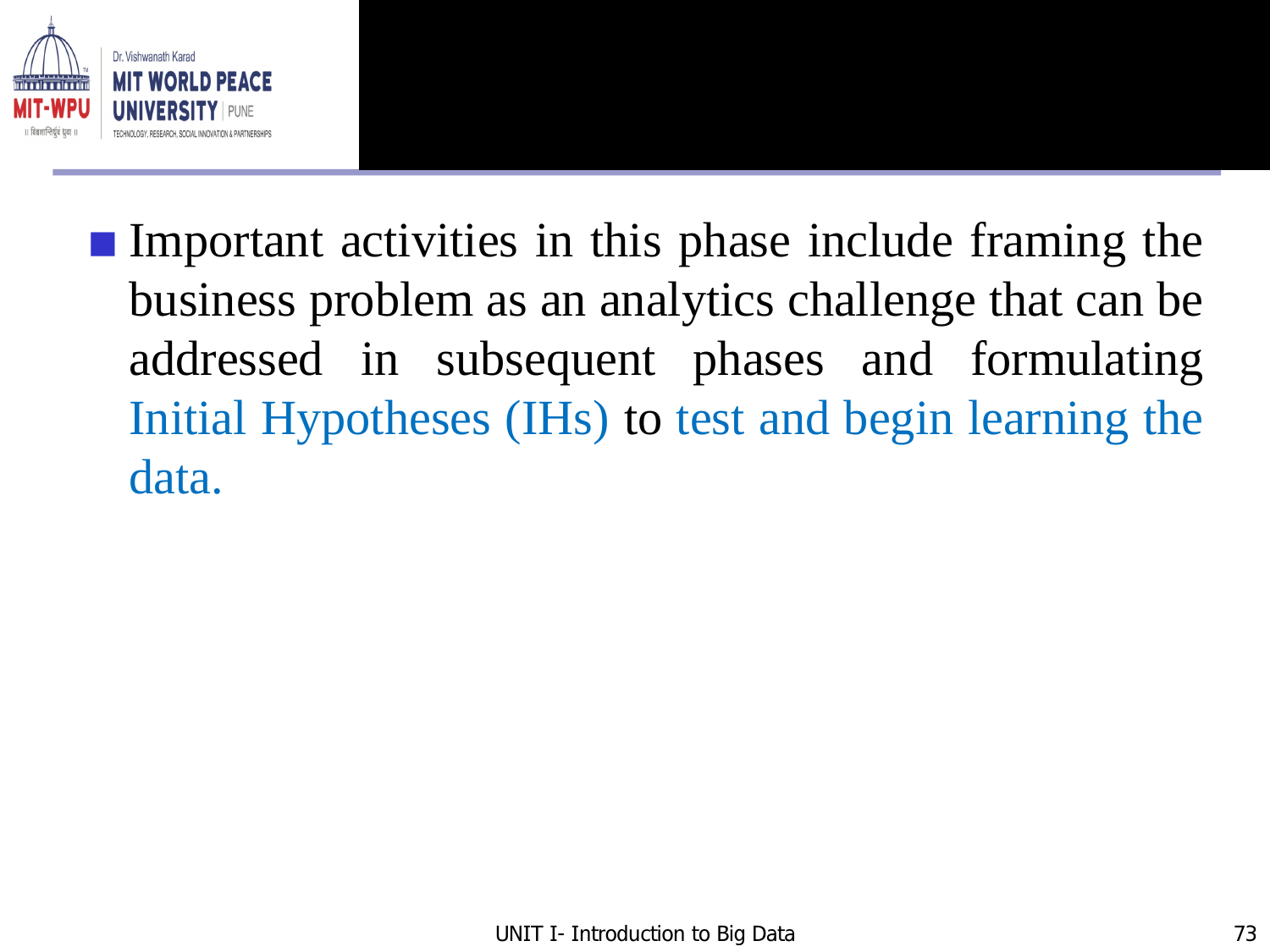

#
Important activities in this phase include framing the business problem as an analytics challenge that can be addressed in subsequent phases and formulating Initial Hypotheses (IHs) to test and begin learning the data.

UNIT I- Introduction to Big Data
73